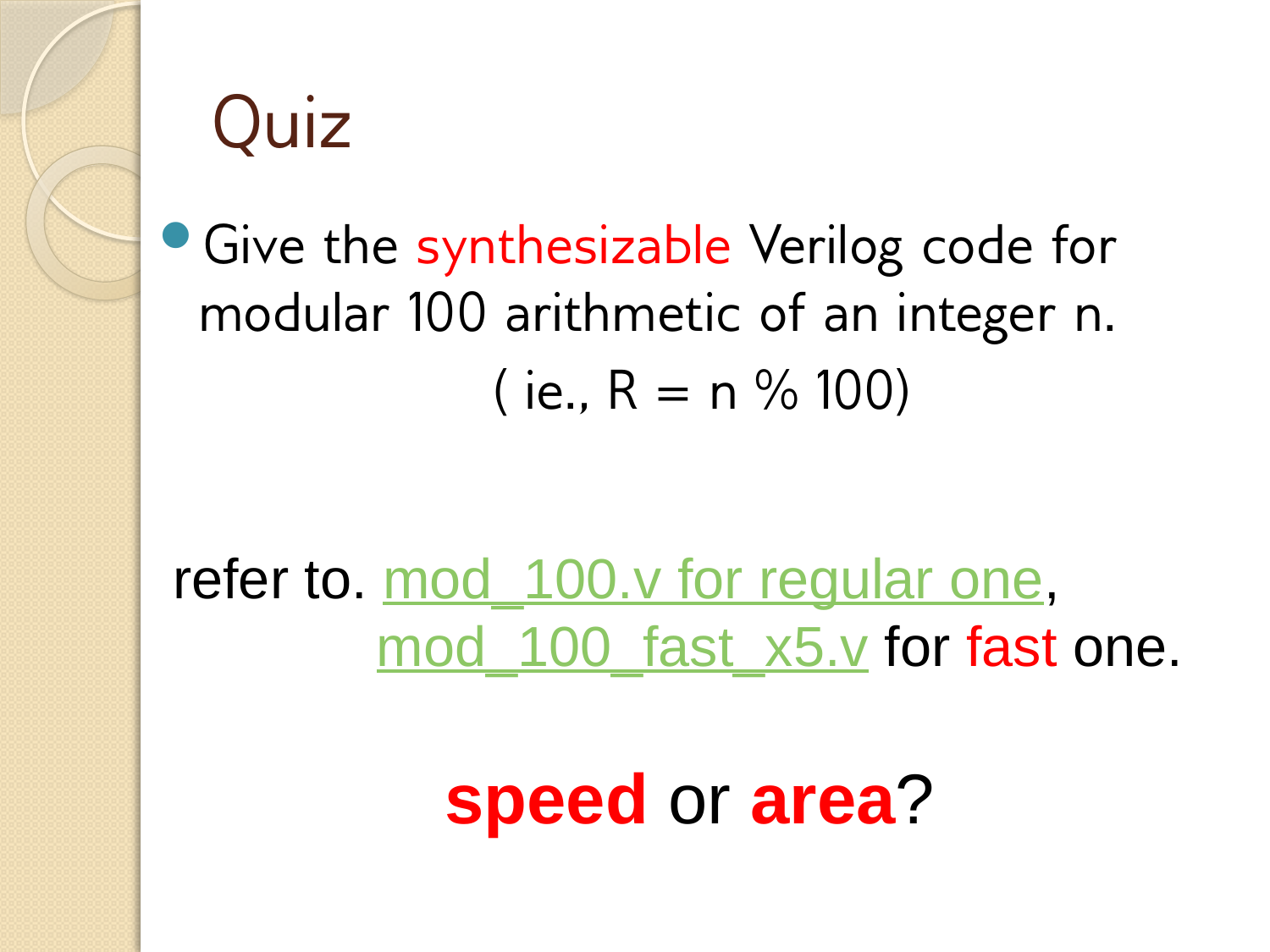

# Quiz
Give the synthesizable Verilog code for  modular 100 arithmetic of an integer n.
 ( ie., R = n % 100)
 refer to. mod_100.v for regular one,
              mod_100_fast_x5.v for fast one.

speed or area?